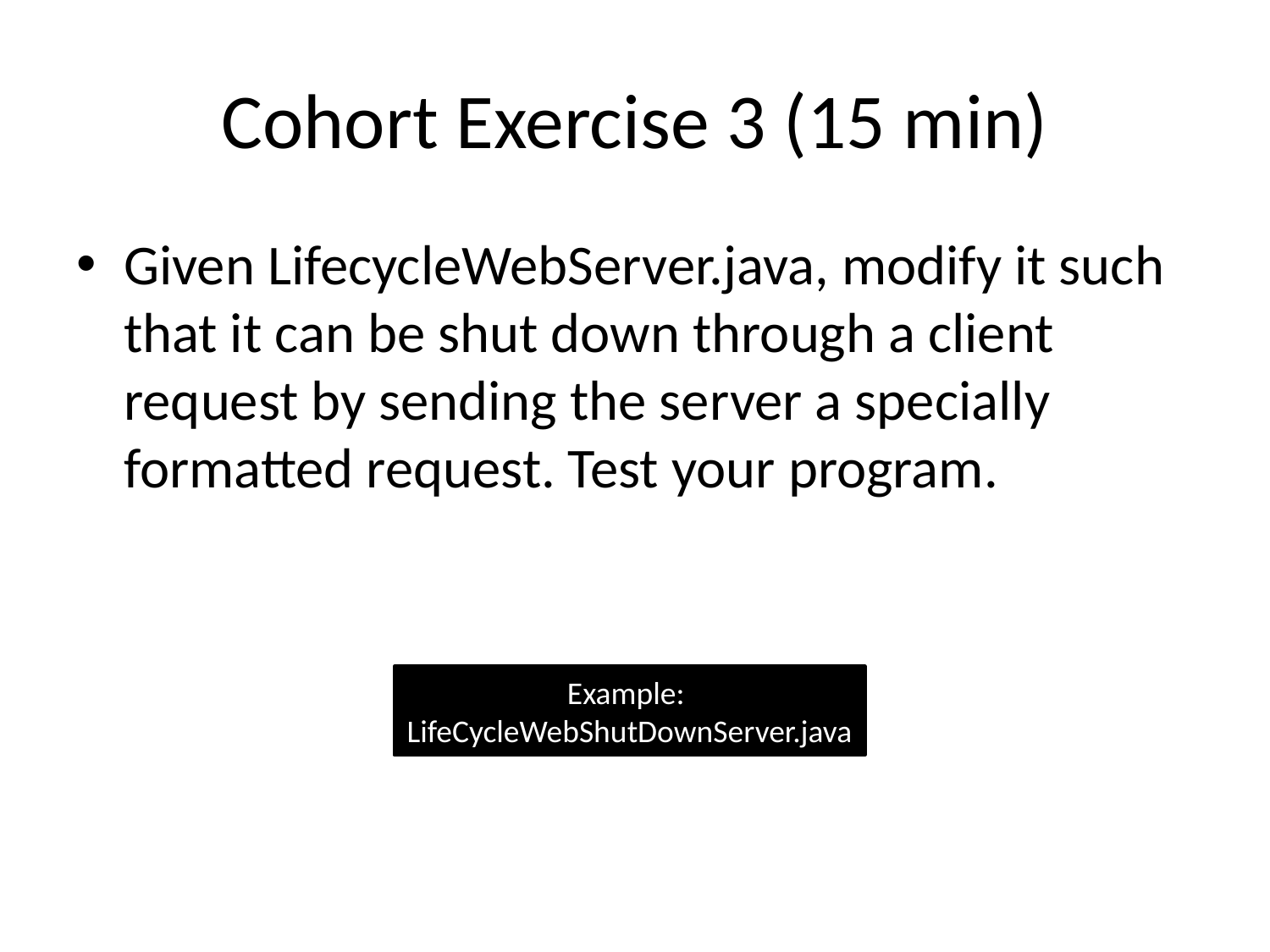

# Cohort Exercise 3 (15 min)
Given LifecycleWebServer.java, modify it such that it can be shut down through a client request by sending the server a specially formatted request. Test your program.
Example:
LifeCycleWebShutDownServer.java